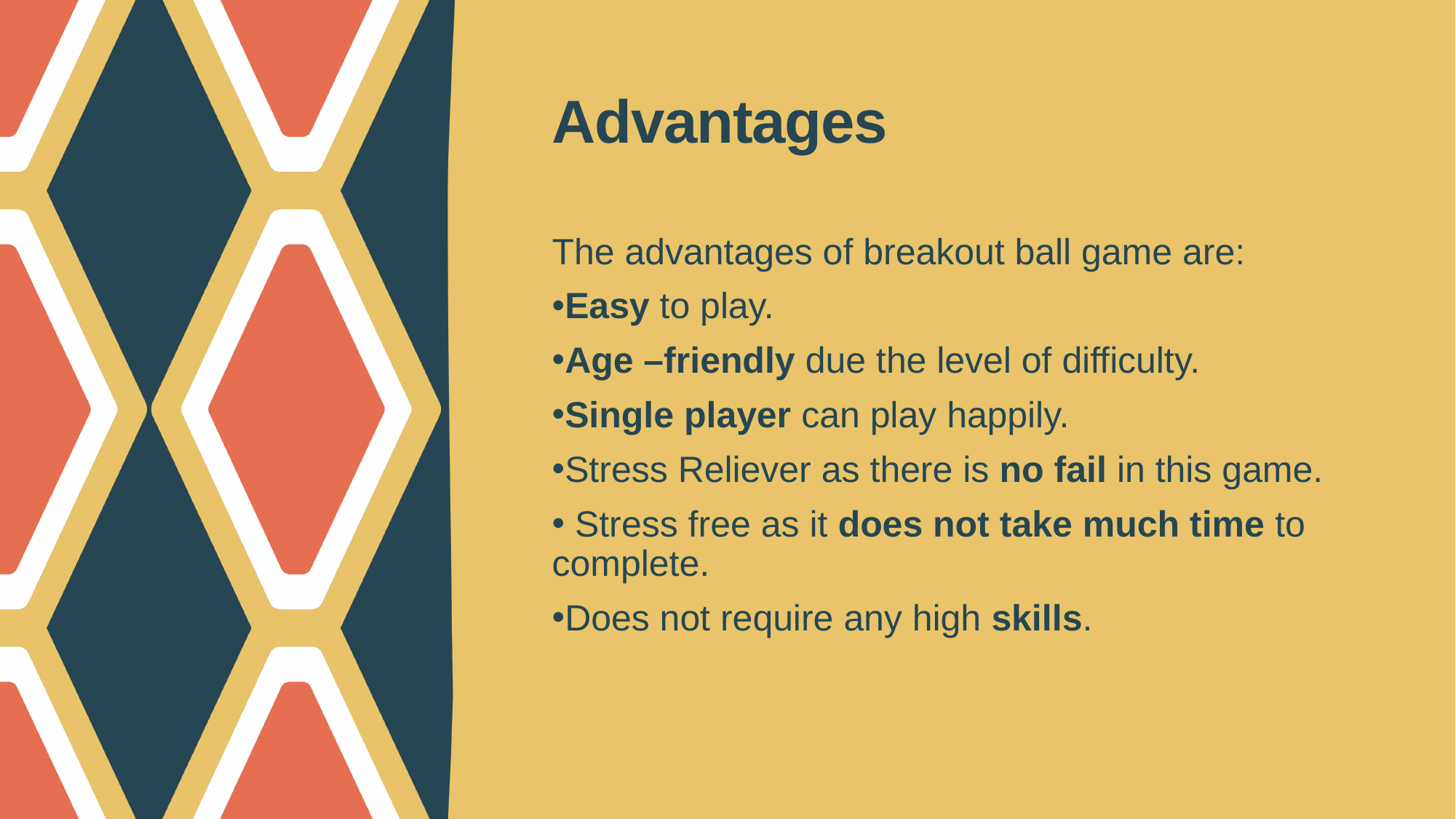

# Advantages
The advantages of breakout ball game are:
Easy to play.
Age –friendly due the level of difficulty.
Single player can play happily.
Stress Reliever as there is no fail in this game.
 Stress free as it does not take much time to complete.
Does not require any high skills.